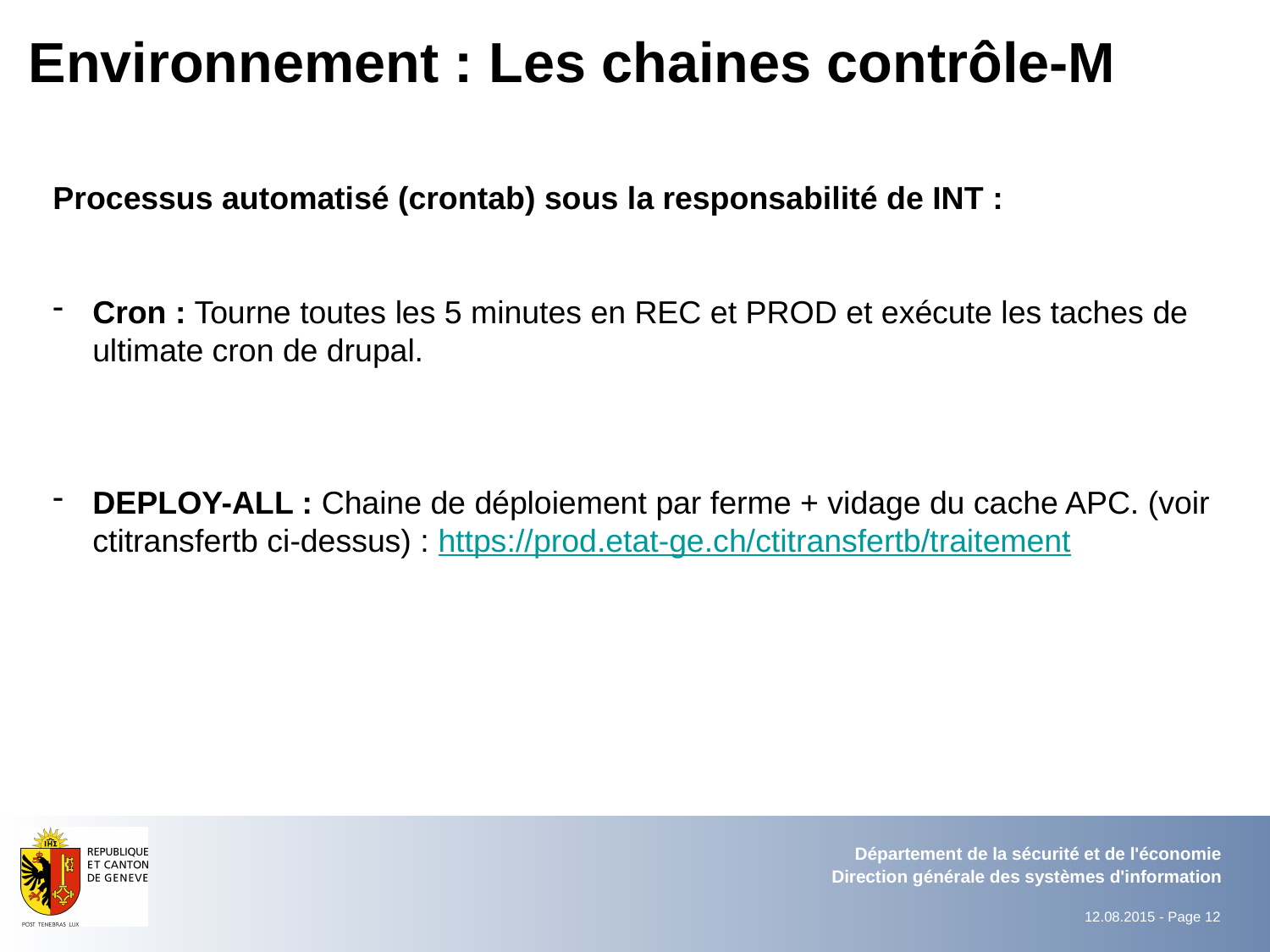

# Environnement : Les chaines contrôle-M
Processus automatisé (crontab) sous la responsabilité de INT :

Cron : Tourne toutes les 5 minutes en REC et PROD et exécute les taches de ultimate cron de drupal.

DEPLOY-ALL : Chaine de déploiement par ferme + vidage du cache APC. (voir ctitransfertb ci-dessus) : https://prod.etat-ge.ch/ctitransfertb/traitement